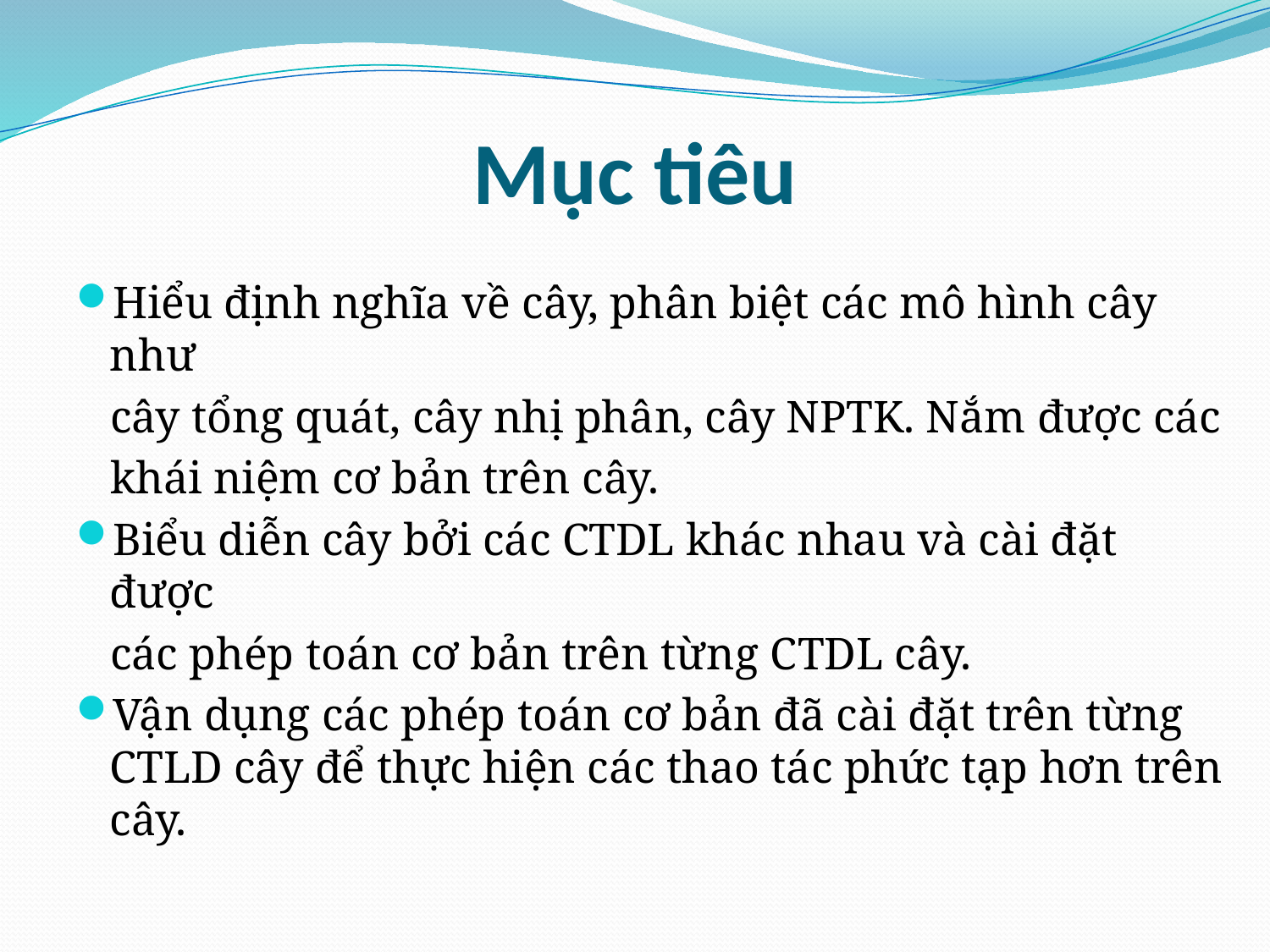

# Mục tiêu
Hiểu định nghĩa về cây, phân biệt các mô hình cây như
   cây tổng quát, cây nhị phân, cây NPTK. Nắm được các
   khái niệm cơ bản trên cây.
Biểu diễn cây bởi các CTDL khác nhau và cài đặt được
   các phép toán cơ bản trên từng CTDL cây.
Vận dụng các phép toán cơ bản đã cài đặt trên từng CTLD cây để thực hiện các thao tác phức tạp hơn trên cây.